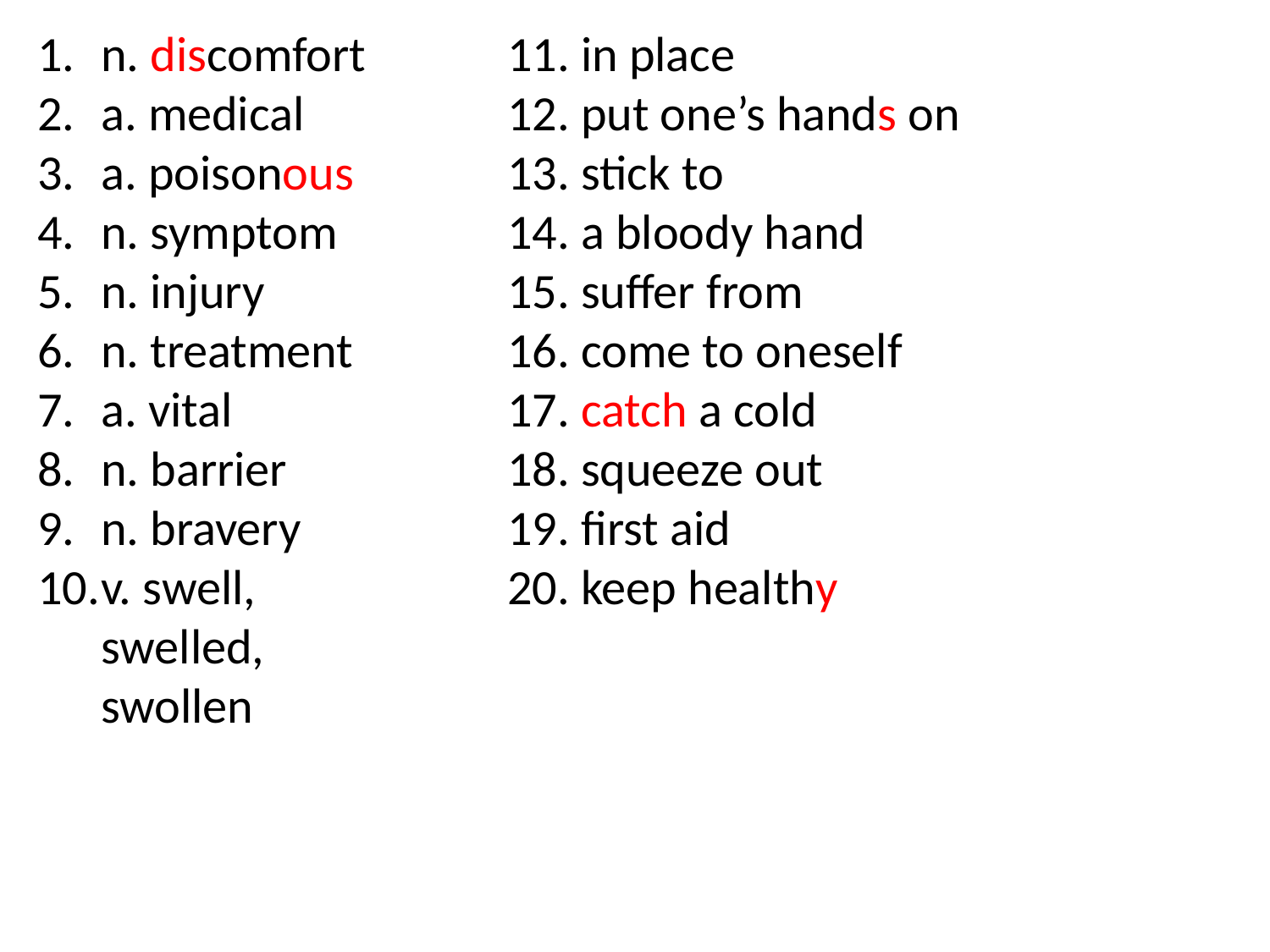

n. discomfort
a. medical
a. poisonous
n. symptom
n. injury
n. treatment
a. vital
n. barrier
n. bravery
v. swell, swelled, swollen

11. in place
12. put one’s hands on
13. stick to
14. a bloody hand
15. suffer from
16. come to oneself
17. catch a cold
18. squeeze out
19. first aid
20. keep healthy